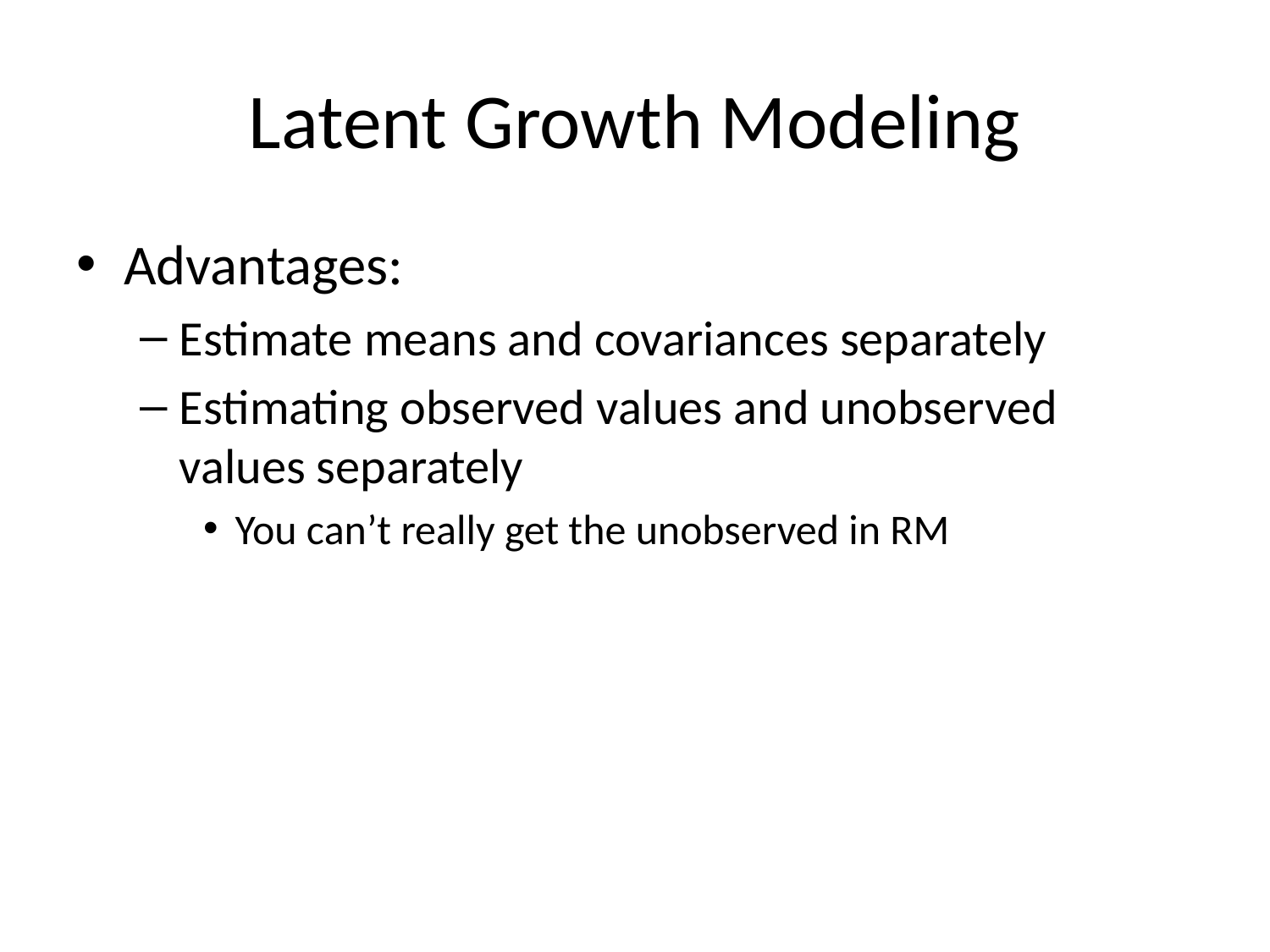

# Latent Growth Modeling
Advantages:
Estimate means and covariances separately
Estimating observed values and unobserved values separately
You can’t really get the unobserved in RM